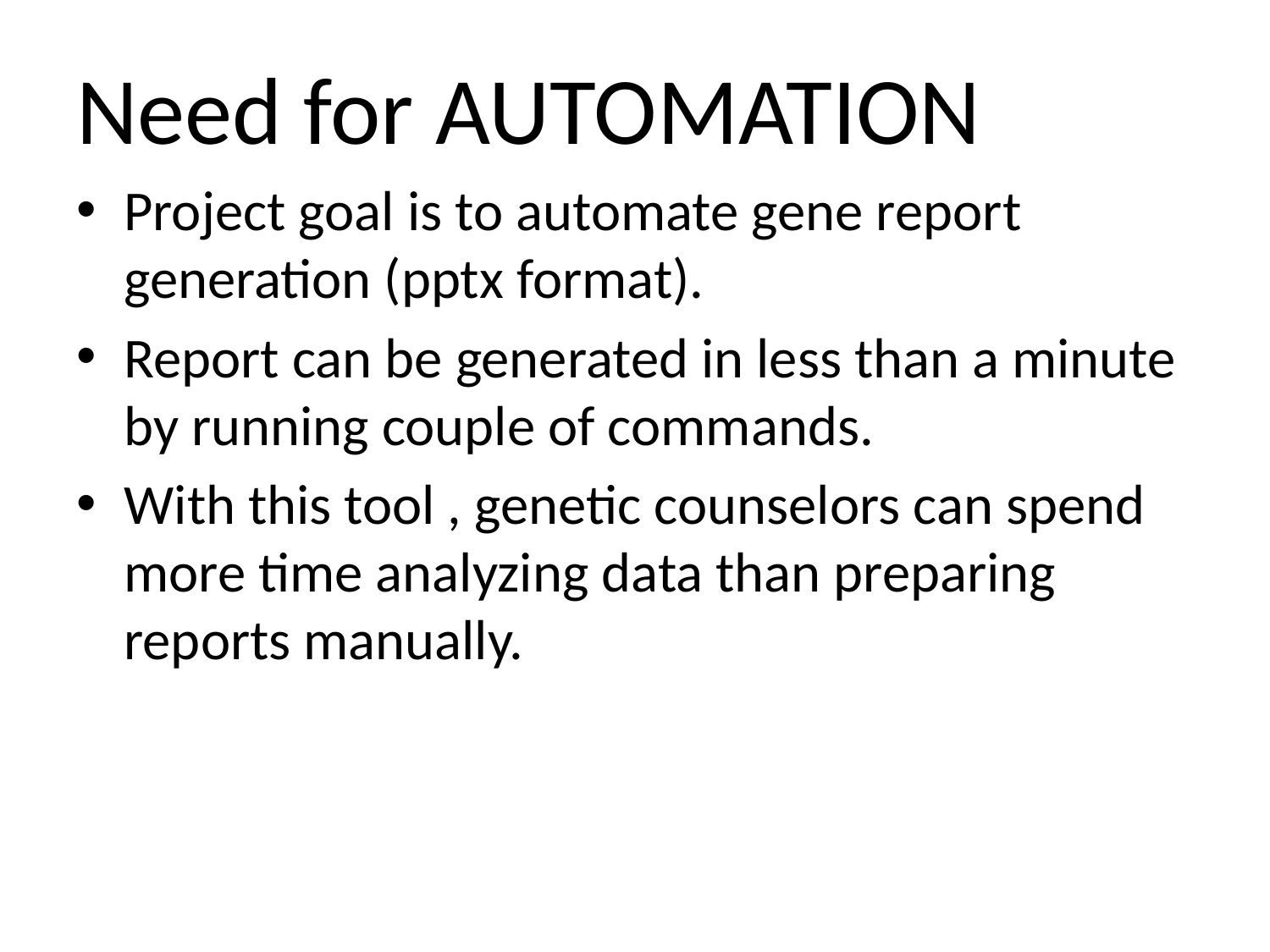

Need for AUTOMATION
Project goal is to automate gene report generation (pptx format).
Report can be generated in less than a minute by running couple of commands.
With this tool , genetic counselors can spend more time analyzing data than preparing reports manually.